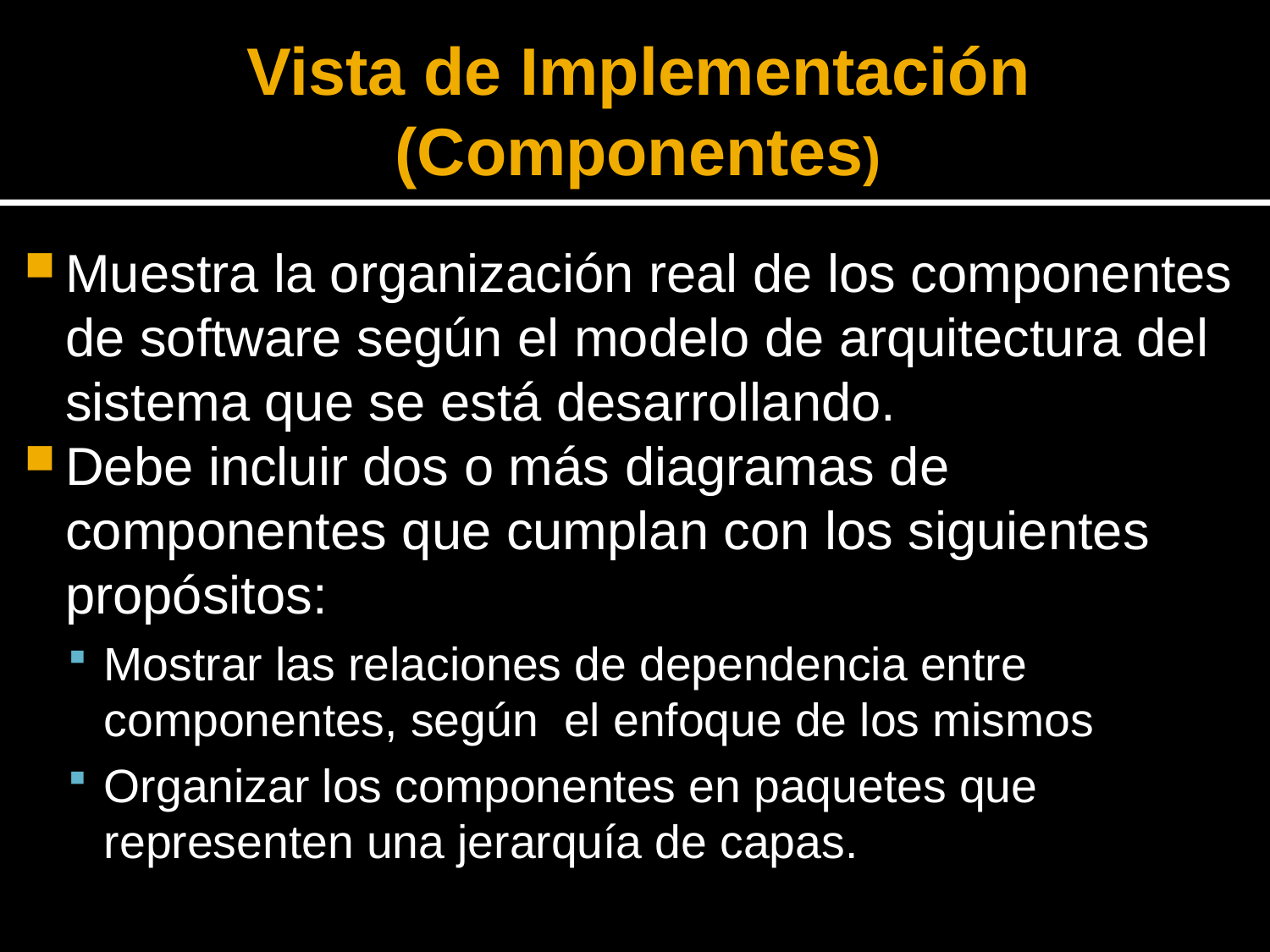

# Vista de Implementación (Componentes)
Muestra la organización real de los componentes de software según el modelo de arquitectura del sistema que se está desarrollando.
Debe incluir dos o más diagramas de componentes que cumplan con los siguientes propósitos:
Mostrar las relaciones de dependencia entre componentes, según  el enfoque de los mismos
Organizar los componentes en paquetes que representen una jerarquía de capas.